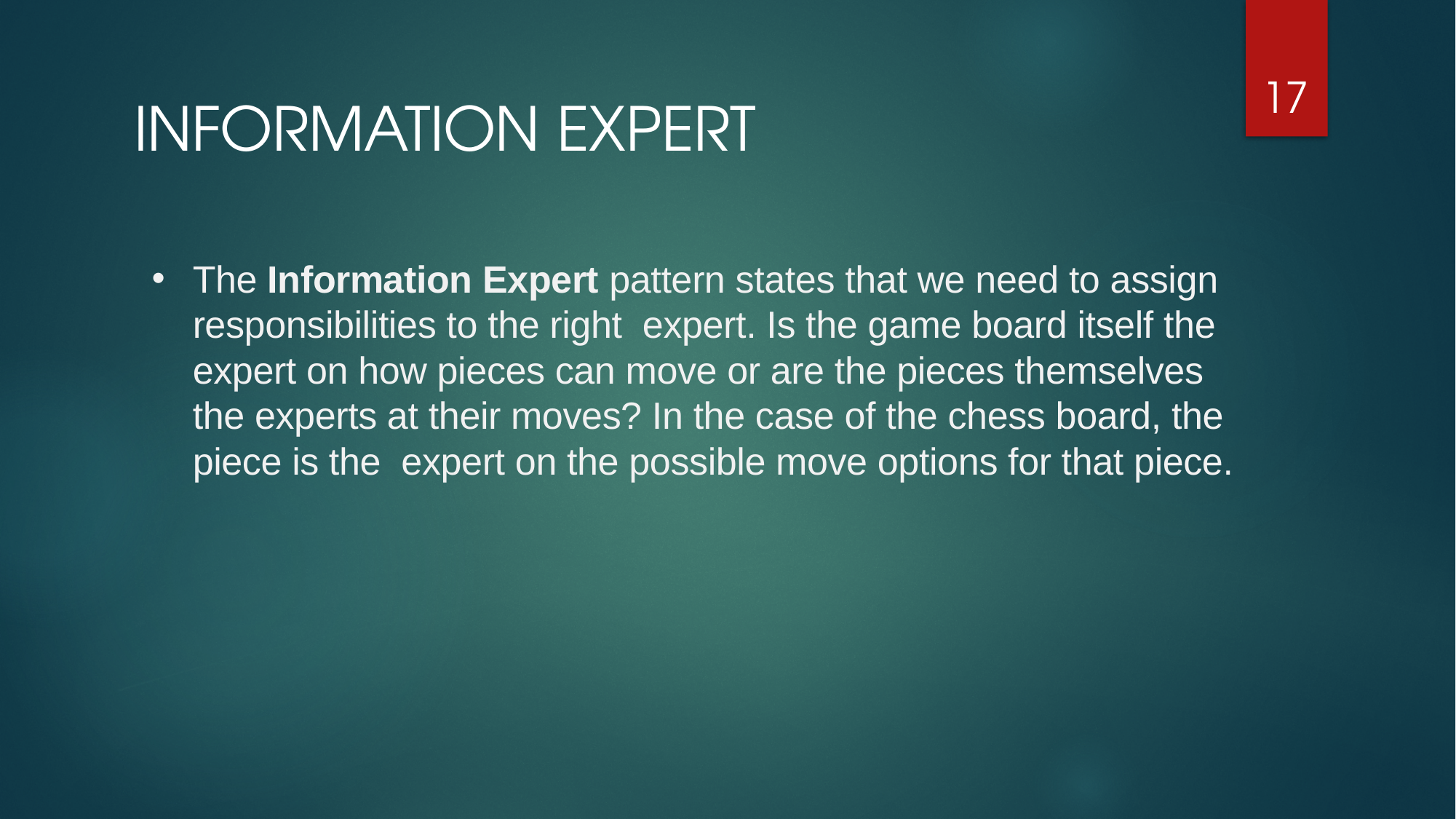

17
# INFORMATION EXPERT
The Information Expert pattern states that we need to assign responsibilities to the right  expert. Is the game board itself the expert on how pieces can move or are the pieces themselves the experts at their moves? In the case of the chess board, the piece is the  expert on the possible move options for that piece.